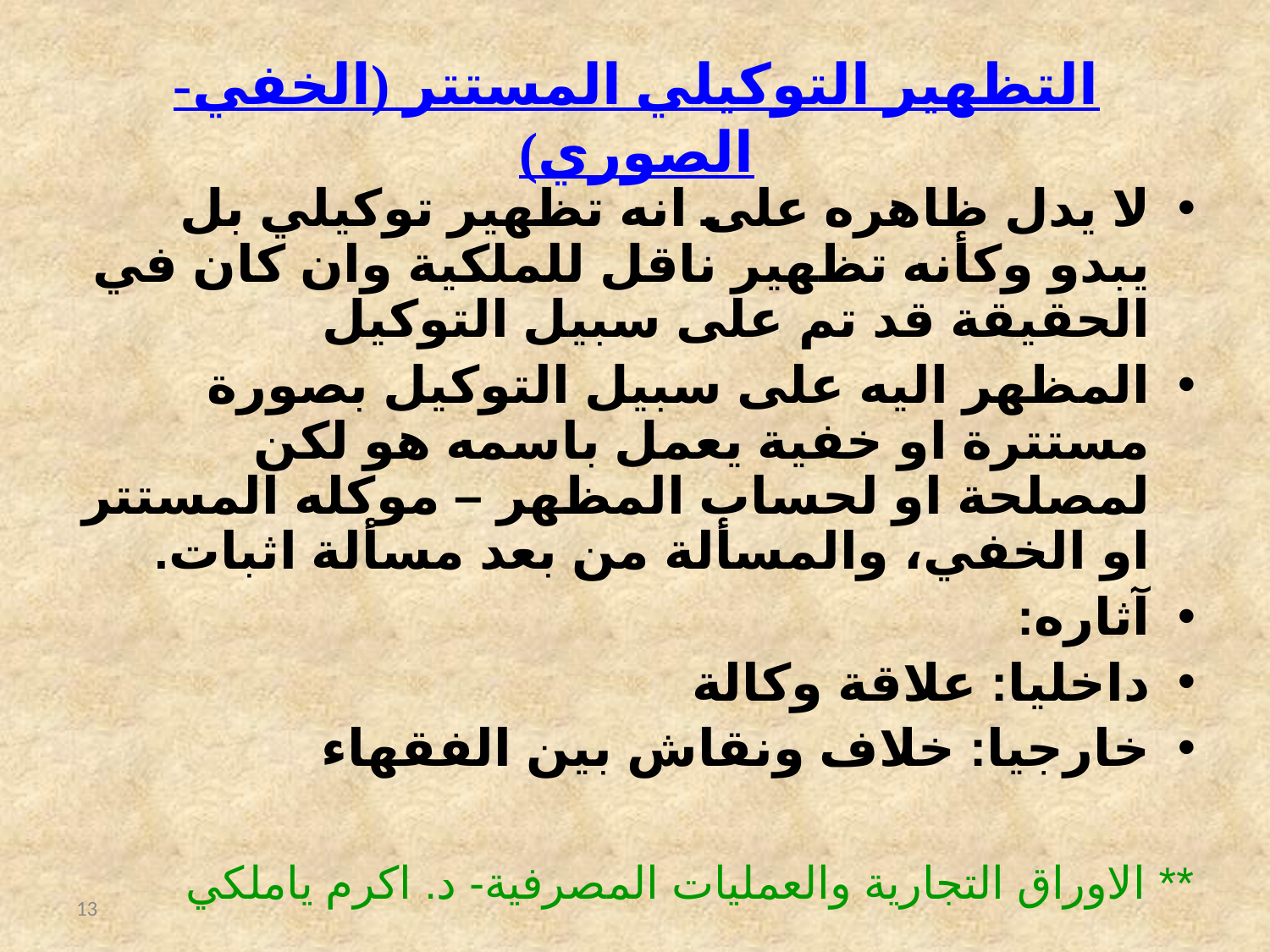

# التظهير التوكيلي المستتر (الخفي- الصوري)
لا يدل ظاهره على انه تظهير توكيلي بل يبدو وكأنه تظهير ناقل للملكية وان كان في الحقيقة قد تم على سبيل التوكيل
المظهر اليه على سبيل التوكيل بصورة مستترة او خفية يعمل باسمه هو لكن لمصلحة او لحساب المظهر – موكله المستتر او الخفي، والمسألة من بعد مسألة اثبات.
آثاره:
داخليا: علاقة وكالة
خارجيا: خلاف ونقاش بين الفقهاء

** الاوراق التجارية والعمليات المصرفية- د. اكرم ياملكي

13